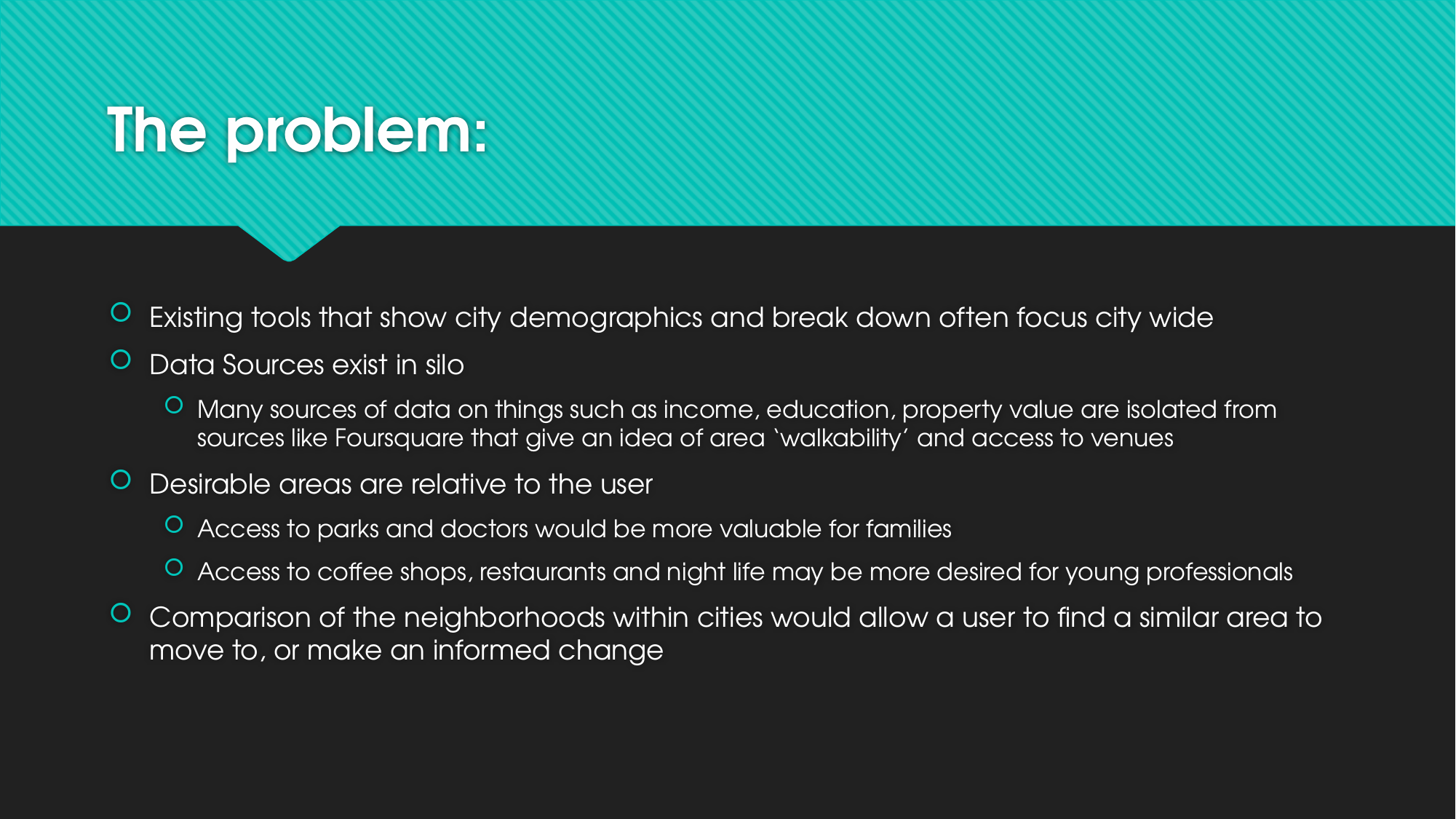

# The problem:
Existing tools that show city demographics and break down often focus city wide
Data Sources exist in silo
Many sources of data on things such as income, education, property value are isolated from sources like Foursquare that give an idea of area ‘walkability’ and access to venues
Desirable areas are relative to the user
Access to parks and doctors would be more valuable for families
Access to coffee shops, restaurants and night life may be more desired for young professionals
Comparison of the neighborhoods within cities would allow a user to find a similar area to move to, or make an informed change